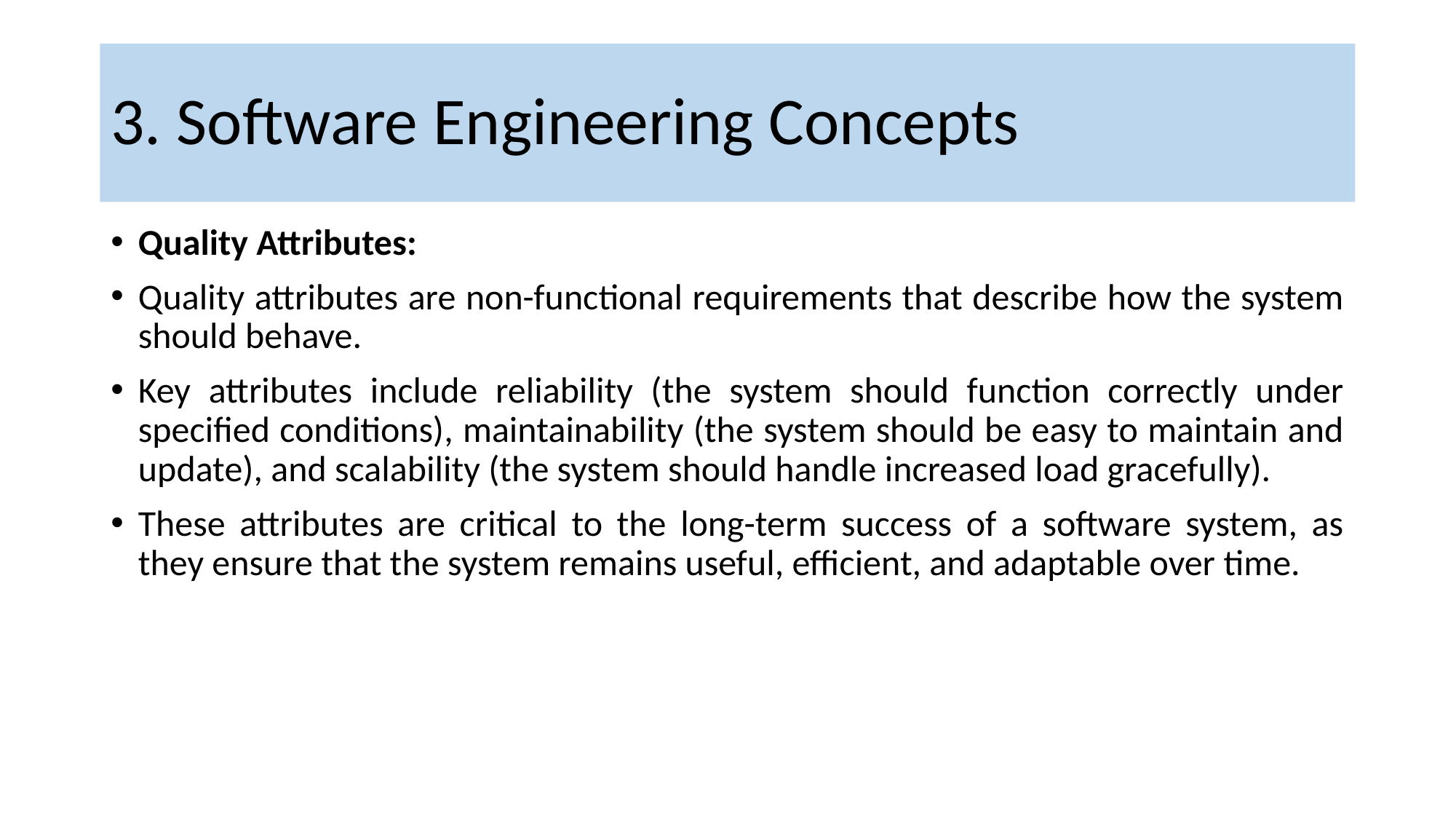

# 3. Software Engineering Concepts
Quality Attributes:
Quality attributes are non-functional requirements that describe how the system should behave.
Key attributes include reliability (the system should function correctly under specified conditions), maintainability (the system should be easy to maintain and update), and scalability (the system should handle increased load gracefully).
These attributes are critical to the long-term success of a software system, as they ensure that the system remains useful, efficient, and adaptable over time.